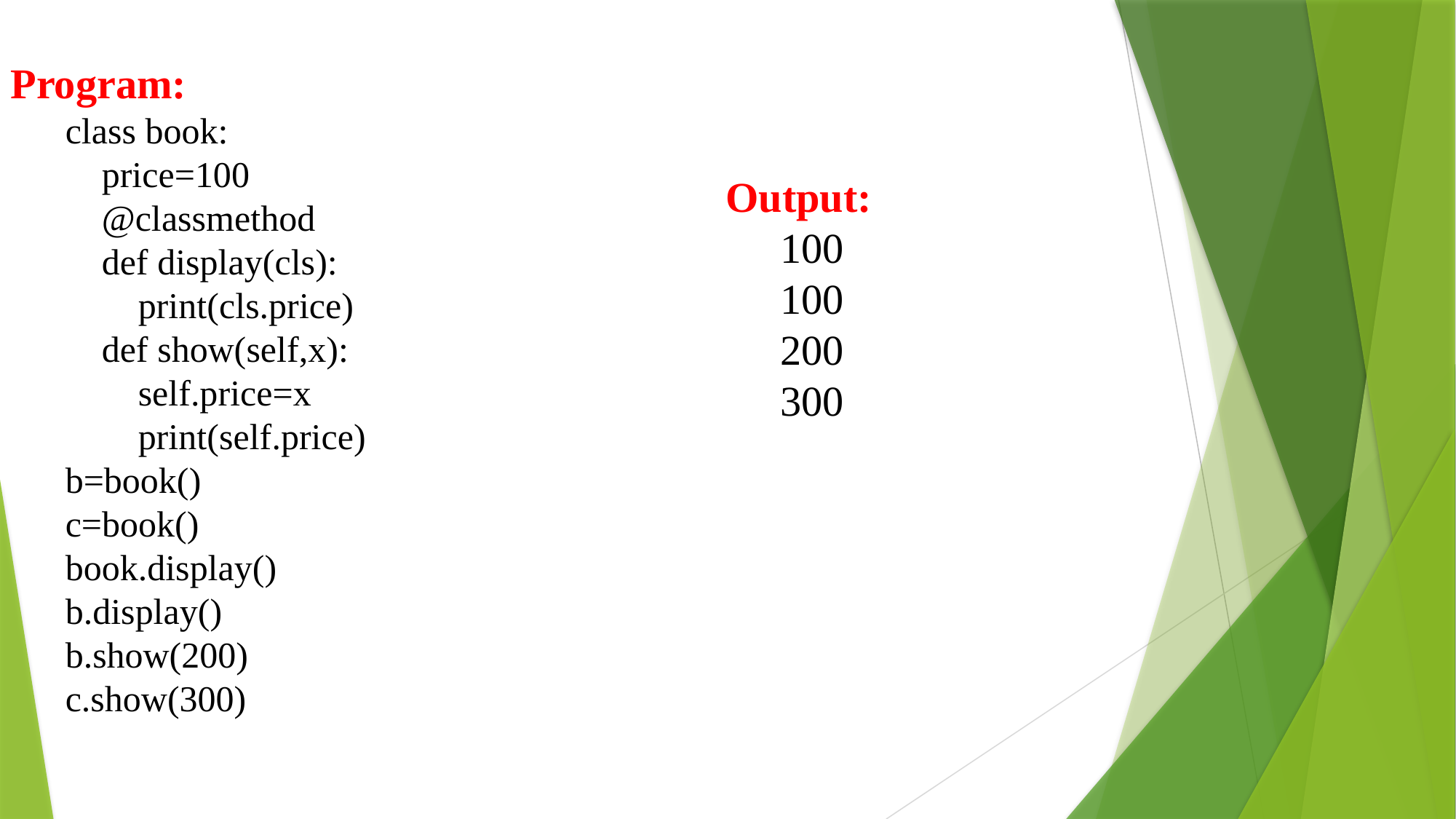

Program:
class book:
    price=100
    @classmethod
    def display(cls):
        print(cls.price)
    def show(self,x):
        self.price=x
        print(self.price)
b=book()
c=book()
book.display()
b.display()
b.show(200)
c.show(300)
Output:
100
100
200
300